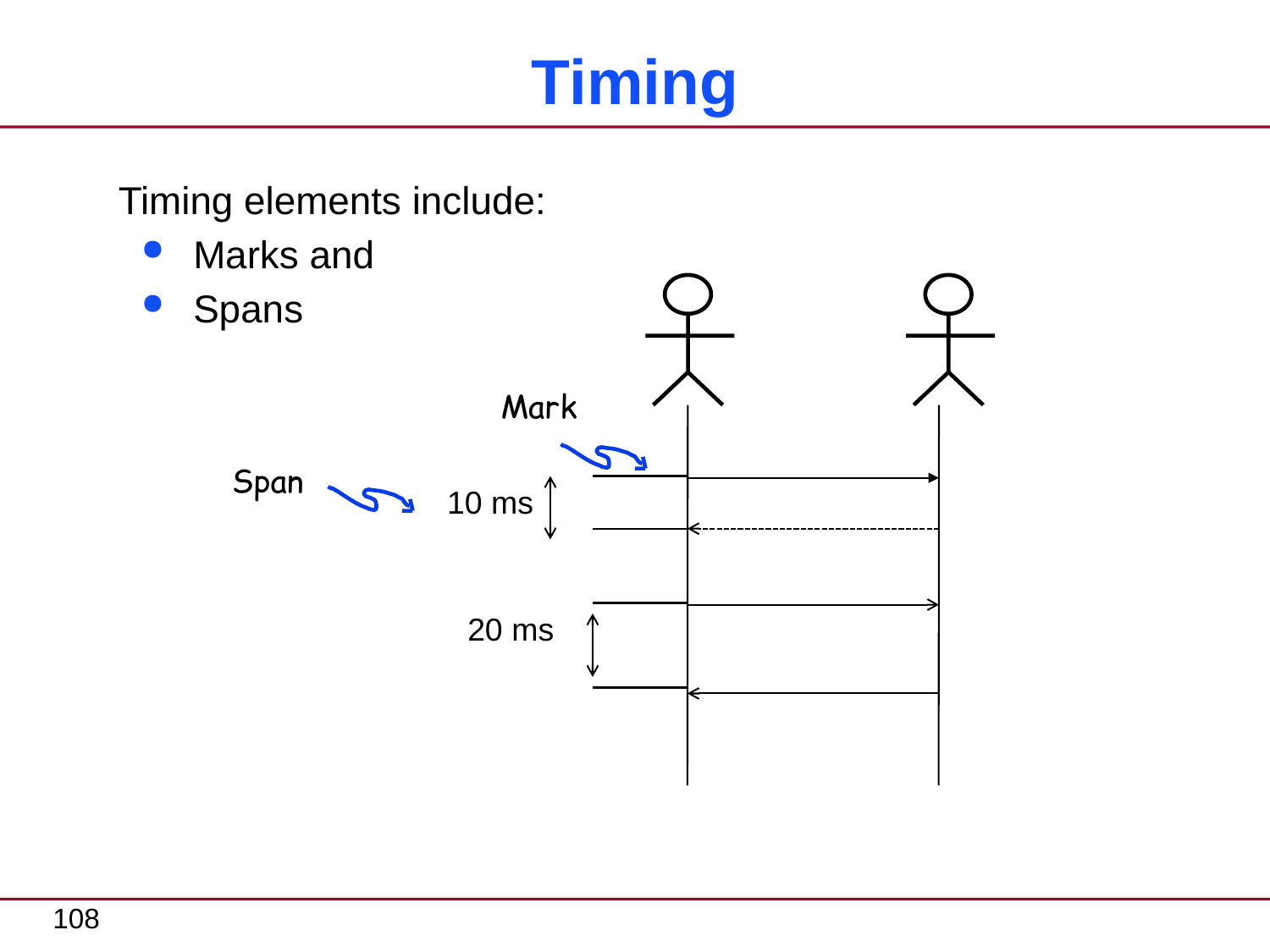

# Timing
Timing elements include:
Marks and
Spans

Mark

Span
10 ms

20 ms